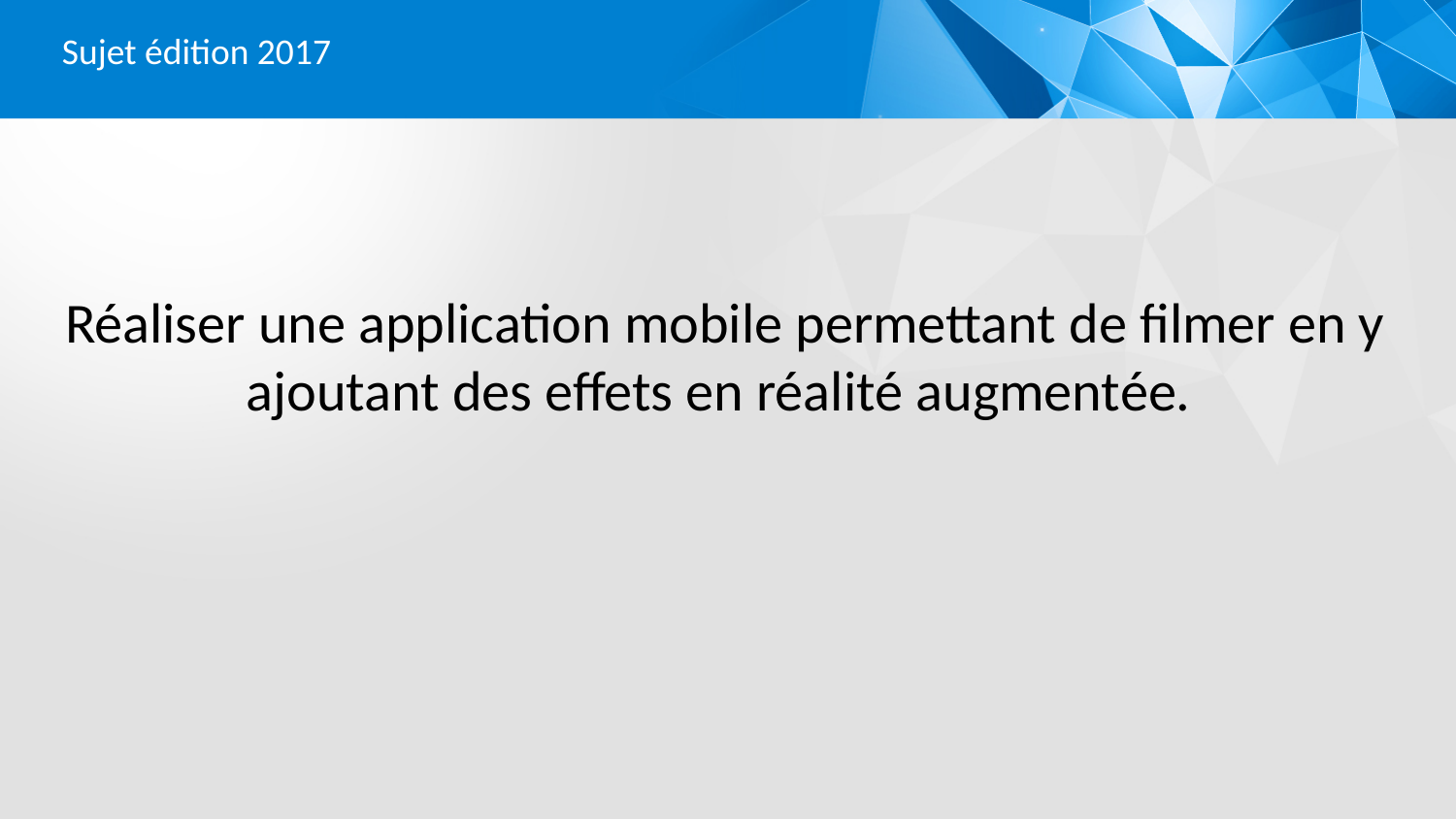

Sujet édition 2017
Réaliser une application mobile permettant de filmer en y ajoutant des effets en réalité augmentée.